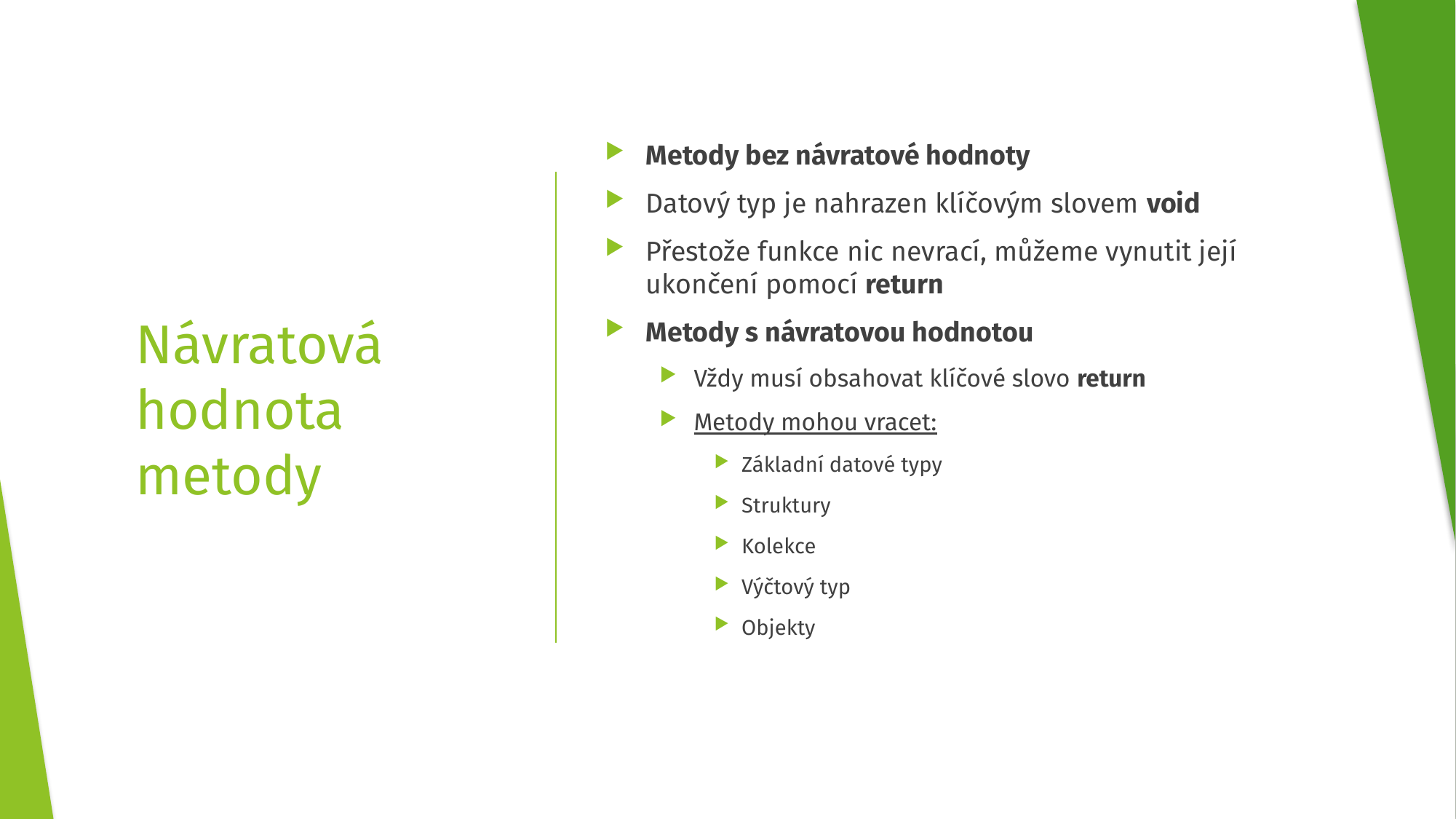

Metody bez návratové hodnoty
Datový typ je nahrazen klíčovým slovem void
Přestože funkce nic nevrací, můžeme vynutit její ukončení pomocí return
Metody s návratovou hodnotou
Vždy musí obsahovat klíčové slovo return
Metody mohou vracet:
Základní datové typy
Struktury
Kolekce
Výčtový typ
Objekty

# Návratová hodnota metody